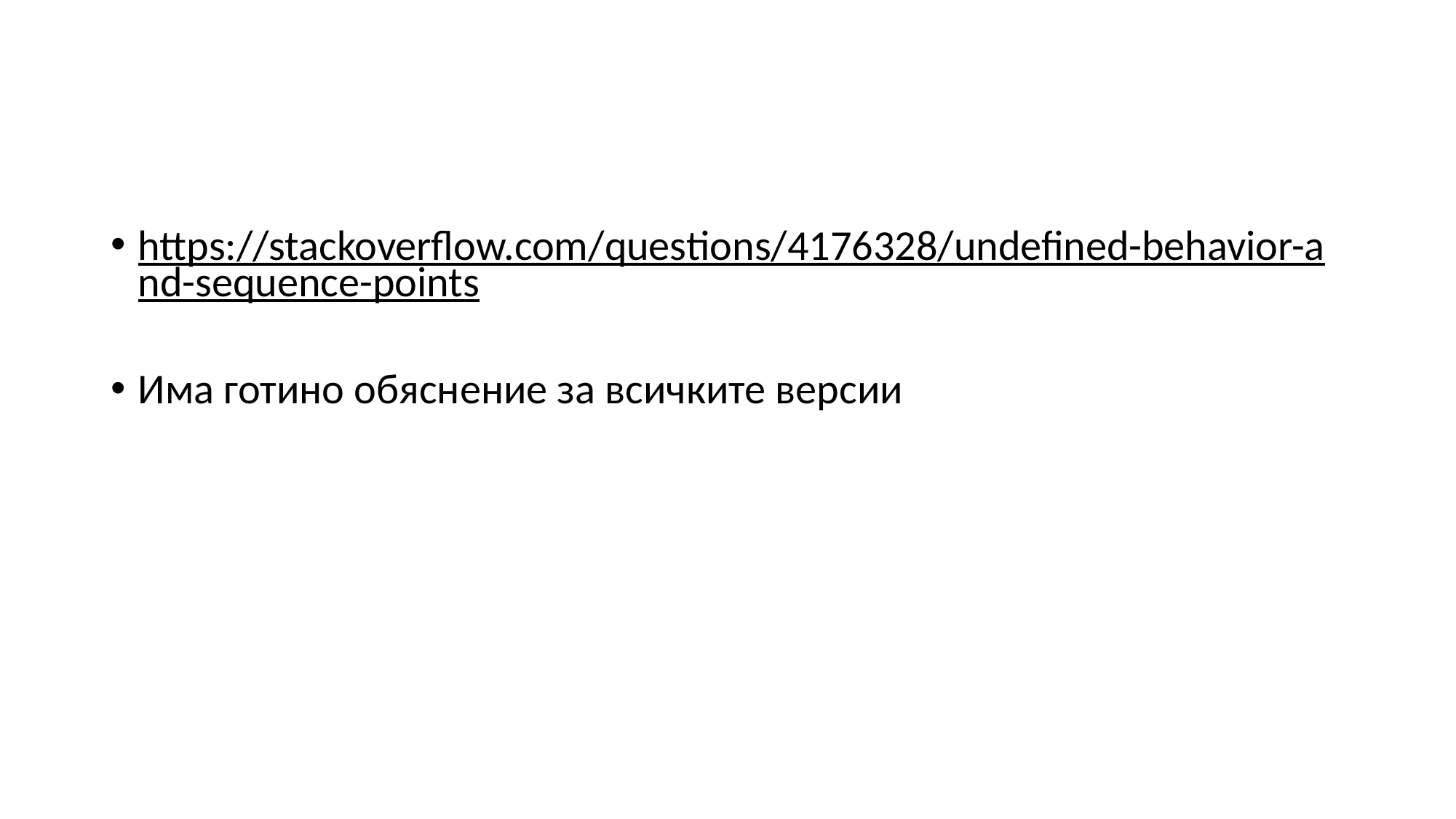

#
https://stackoverflow.com/questions/4176328/undefined-behavior-and-sequence-points
Има готино обяснение за всичките версии